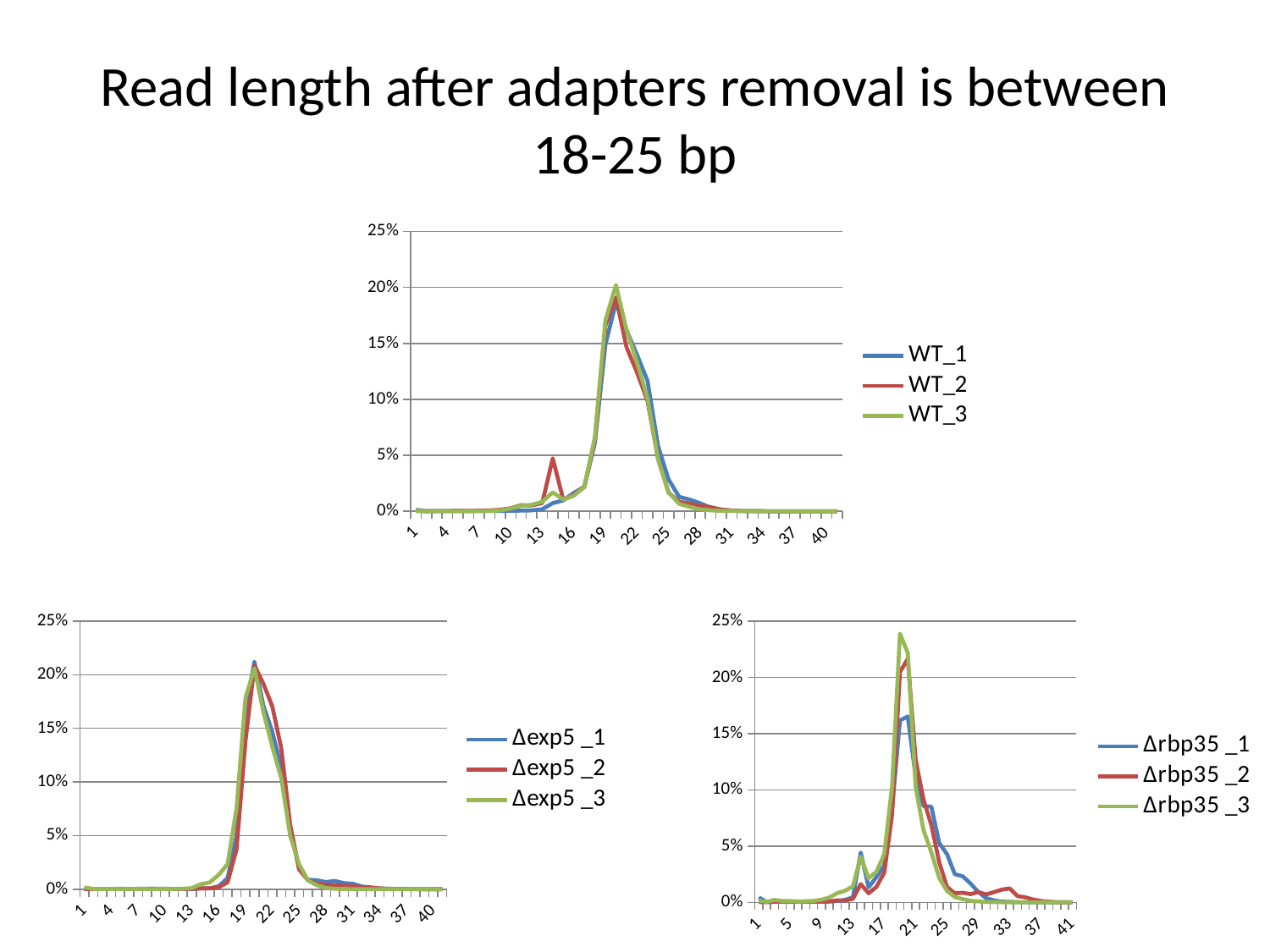

# Read length after adapters removal is between 18-25 bp

### Chart

| Category | WT_1 | WT_2 | WT_3 |
|---|---|---|---|
| 1 | 0.001294689503671626 | 0.00040010645210500535 | 0.00043156518244226975 |
| 2 | 0.00011887563330528247 | 0.0001027471344431576 | 8.524744344538662e-05 |
| 3 | 0.00016178078358101454 | 0.00022725844022156535 | 0.0001251685741168222 |
| 4 | 0.00022622715599931458 | 0.00026577596204976385 | 0.00010154020664011178 |
| 5 | 0.00032276374411971176 | 0.00039124894051507795 | 0.00011852792181944606 |
| 6 | 0.00019067970711384236 | 0.0002943224565453012 | 8.200433418387734e-05 |
| 7 | 0.0003345537957450679 | 0.0005432944537501742 | 0.00016439475280364865 |
| 8 | 0.00037089906767285744 | 0.0008209141741544696 | 0.0003280945536226882 |
| 9 | 0.00027019607033146976 | 0.0013430012144407604 | 0.0007938668170851629 |
| 10 | 0.00043924590829804225 | 0.002698909088626844 | 0.002420208894844885 |
| 11 | 0.0006647638882597414 | 0.005475460593133394 | 0.004888446693514978 |
| 12 | 0.0008165275603094383 | 0.005260096525618302 | 0.005752272010384127 |
| 13 | 0.0018174408903988823 | 0.0072917059982359885 | 0.008494629758538933 |
| 14 | 0.007313111946894771 | 0.04729759345965393 | 0.016921308656360528 |
| 15 | 0.009717661949434507 | 0.010406968745941362 | 0.0104965547755363 |
| 16 | 0.016459887186048877 | 0.014464620112463066 | 0.013936489882464315 |
| 17 | 0.021847852131831925 | 0.022111537632631115 | 0.0216452061632975 |
| 18 | 0.06086467884032343 | 0.06406030760771164 | 0.0661273067097228 |
| 19 | 0.14893733959878544 | 0.16573963106793954 | 0.17050345796525007 |
| 20 | 0.18645470222274385 | 0.1911383684018245 | 0.20212802019376033 |
| 21 | 0.16195657059133847 | 0.14659019715403598 | 0.1622915192306727 |
| 22 | 0.13991653175331276 | 0.12411838656427855 | 0.13313349602931462 |
| 23 | 0.11650086869632258 | 0.09846475535401146 | 0.10086610321504093 |
| 24 | 0.05814809138123291 | 0.04677763222214922 | 0.046329514572177904 |
| 25 | 0.028419254590385683 | 0.016575947189390098 | 0.017088328783328256 |
| 26 | 0.012903901239435826 | 0.008574223062105531 | 0.006706209434590926 |
| 27 | 0.010479848895861666 | 0.006858042230793144 | 0.003915359481287839 |
| 28 | 0.0071759750306208915 | 0.00485756058462006 | 0.0017664907279892298 |
| 29 | 0.0032364134946626082 | 0.0037353897877041744 | 0.0008598100387358515 |
| 30 | 0.0014913085601004972 | 0.0015111927059454958 | 0.0004063924772219835 |
| 31 | 0.0005475725480437955 | 0.0007895332759501554 | 0.0003151221165766511 |
| 32 | 0.00022667039102282422 | 0.00029609395886328666 | 0.00020786786028530868 |
| 33 | 0.0001633764296656492 | 0.00022472772262444323 | 0.00023195952908509185 |
| 34 | 6.692848854995396e-05 | 9.824245712028025e-05 | 0.00010694538874262724 |
| 35 | 4.2905150275732074e-05 | 7.025272049610973e-05 | 7.026736733270093e-05 |
| 36 | 3.3597214782029866e-05 | 4.287035609524852e-05 | 5.1658097522612e-05 |
| 37 | 2.57962783682604e-05 | 3.5834961175249055e-05 | 4.339589059448123e-05 |
| 38 | 1.888181200151019e-05 | 2.798973662417052e-05 | 4.4168059466269157e-05 |
| 39 | 1.2853815681779238e-05 | 1.1894372706473909e-05 | 1.5752244984473613e-05 |
| 40 | 8.5987594560868e-06 | 5.314506953956428e-06 | 5.250748328157871e-06 |
| 41 | 1.7729400940385155e-07 | 5.061435194244217e-08 | 7.721688717879223e-08 |

### Chart

| Category | ∆rbp35 _1 | ∆rbp35 _2 | ∆rbp35 _3 |
|---|---|---|---|
| 1 | 0.004387112472430117 | 0.00033286141797294743 | 0.0015419419658990073 |
| 2 | 0.0003338501944246299 | 0.00011351342237793593 | 0.000538725359209765 |
| 3 | 0.0004929918401887379 | 0.0005135230376325374 | 0.0021406153066974836 |
| 4 | 0.0005772926066431638 | 0.0005203672292759129 | 0.0012755363616191286 |
| 5 | 0.0006324952392219854 | 0.0007455995603691923 | 0.001179066579587839 |
| 6 | 0.0005286759714435943 | 0.00049357472296465 | 0.0007326634162392285 |
| 7 | 0.000769843220931114 | 0.0006822907876679686 | 0.0010029477816596965 |
| 8 | 0.0006396799636357148 | 0.0006612991511032253 | 0.0013450852371201896 |
| 9 | 0.0006048340502291268 | 0.0006839601027029382 | 0.002339353810683122 |
| 10 | 0.0006952418324352228 | 0.0008680438181842159 | 0.00437305356277268 |
| 11 | 0.0011784145492585304 | 0.0018106225526798266 | 0.008214294409952486 |
| 12 | 0.002220439080063096 | 0.0015918588173470544 | 0.010338857022028521 |
| 13 | 0.004476442545974154 | 0.0031470344368006507 | 0.014304295032858483 |
| 14 | 0.044341364937179766 | 0.01623212726991372 | 0.04057829333127285 |
| 15 | 0.013362629446281672 | 0.008084200584226877 | 0.021492561112185983 |
| 16 | 0.022491779777180143 | 0.013737961943289696 | 0.027219071891570423 |
| 17 | 0.032738992972261814 | 0.026560346322774413 | 0.04303301148320677 |
| 18 | 0.08315336596555332 | 0.07807177754173664 | 0.10358028086992702 |
| 19 | 0.16190548950066286 | 0.2048951912208719 | 0.23906440901774328 |
| 20 | 0.1653673292140115 | 0.21658148152043216 | 0.22173153120202194 |
| 21 | 0.11159122366753597 | 0.12677692325541137 | 0.10264488497783461 |
| 22 | 0.08556384100635955 | 0.09150350364186115 | 0.06418028604672901 |
| 23 | 0.08513718812159092 | 0.06867128031956031 | 0.04456412364077265 |
| 24 | 0.05284879711547684 | 0.03560853460682039 | 0.021698020241910268 |
| 25 | 0.042886218752585754 | 0.01377293409327231 | 0.010182516065559819 |
| 26 | 0.025036010437488647 | 0.00800010883934028 | 0.004678822832093192 |
| 27 | 0.023169419034801728 | 0.008539840123021841 | 0.0029107606127705254 |
| 28 | 0.016741964574279334 | 0.0073046721957719255 | 0.0013637877784614468 |
| 29 | 0.009107715903064178 | 0.009187659555217687 | 0.0008393869529689075 |
| 30 | 0.003696301220050027 | 0.007052856022746755 | 0.000350317417073815 |
| 31 | 0.0017024204498332007 | 0.009115586878582872 | 0.00023272566843535614 |
| 32 | 0.0006214786617876002 | 0.011335525477837255 | 0.00011094793005111286 |
| 33 | 0.0004931115855956334 | 0.01237171105291879 | 9.013319204913876e-05 |
| 34 | 0.00020404617334991728 | 0.005551181950163935 | 3.878761140589269e-05 |
| 35 | 0.00011447660899208974 | 0.004461202698080505 | 2.580720283639593e-05 |
| 36 | 7.053004466144441e-05 | 0.0024594018410207794 | 1.7051187588333023e-05 |
| 37 | 4.9814089268524404e-05 | 0.0012436814339282605 | 1.6705555407488437e-05 |
| 38 | 3.281024148936463e-05 | 0.0005980321112778757 | 1.5553448138006476e-05 |
| 39 | 2.370959056530729e-05 | 0.00010742042250029672 | 9.101647428907492e-06 |
| 40 | 1.0417850399907748e-05 | 1.0308020340937565e-05 | 4.6468326535772435e-06 |
| 41 | 2.3949081379098273e-07 | 0.0 | 3.8403575649398705e-08 |

### Chart

| Category | ∆exp5 _1 | ∆exp5 _2 | ∆exp5 _3 |
|---|---|---|---|
| 1 | 0.00017125251850181073 | 7.006456440352481e-05 | 0.0016650066452251514 |
| 2 | 4.724493722546924e-05 | 3.50719563605413e-05 | 0.0001763837023925894 |
| 3 | 0.00013658685718083815 | 0.0001610241857639332 | 0.00020012766233005338 |
| 4 | 0.00021986747587529447 | 0.0001673191522901842 | 0.00016990807695509925 |
| 5 | 0.0004013743876061833 | 0.00024267360453089474 | 0.00015371901336137383 |
| 6 | 0.00022455875698819253 | 0.0001638807251960135 | 0.00011131908490161675 |
| 7 | 0.00033494916830851125 | 0.000204798007616645 | 0.00015171465310691258 |
| 8 | 0.0004066884051499971 | 0.0002064643222853585 | 0.0001331357753636372 |
| 9 | 0.0003683693567676525 | 0.0002004338501509668 | 0.00013066887043506953 |
| 10 | 0.0003368173776012583 | 0.0002476196496586634 | 0.0001649742670979639 |
| 11 | 0.0002831374972563271 | 0.0003185305961161379 | 0.00026403591813575994 |
| 12 | 0.0001289894727236669 | 0.00023984351453800037 | 0.00040966039970027104 |
| 13 | 0.00013754171970824217 | 0.00032244511311565533 | 0.0009866077898690383 |
| 14 | 0.0006983366336288383 | 0.0007623257362168336 | 0.0046045551399506 |
| 15 | 0.0007510616514463655 | 0.0007382302971184527 | 0.006254297810930239 |
| 16 | 0.002684326143343049 | 0.0017682772567752553 | 0.013306485184694088 |
| 17 | 0.010288020996347567 | 0.0063458287978055425 | 0.023384331453346202 |
| 18 | 0.04971217744899509 | 0.03710694976206746 | 0.07540865821957304 |
| 19 | 0.1665306817880357 | 0.13846241739674833 | 0.1786480898446775 |
| 20 | 0.21216239953133686 | 0.20859839528607516 | 0.20597715646036147 |
| 21 | 0.1708973511573785 | 0.1915494570789742 | 0.1652532586272291 |
| 22 | 0.14677872767225233 | 0.17051554056636448 | 0.13278624577157078 |
| 23 | 0.11376659763840909 | 0.13153925024039234 | 0.10346646396931171 |
| 24 | 0.05619619219921322 | 0.05989560141858922 | 0.04956790618360556 |
| 25 | 0.018717547388270393 | 0.018417696684972763 | 0.023108963190694835 |
| 26 | 0.008793951751294679 | 0.008193639518212885 | 0.008084047450916301 |
| 27 | 0.008289203116156494 | 0.005310148107602138 | 0.0035982121106530205 |
| 28 | 0.006660747349312003 | 0.0038842588410887276 | 0.0011292257310518575 |
| 29 | 0.0076605299312660895 | 0.0037635964995225216 | 0.0003014249459593639 |
| 30 | 0.005680726270098974 | 0.002951254873805097 | 0.0001582673693234205 |
| 31 | 0.00505923531204513 | 0.002749736596647507 | 9.019621145075595e-05 |
| 32 | 0.0024745885134106497 | 0.0018424679336917849 | 4.0010114310207125e-05 |
| 33 | 0.0015497003662146888 | 0.0015778941935149413 | 3.7003573928515266e-05 |
| 34 | 0.0006753784172090805 | 0.0007339719374095181 | 1.8887240859346333e-05 |
| 35 | 0.0003662520529025392 | 0.00033447960794525284 | 1.5726518919618987e-05 |
| 36 | 0.00020251388733377764 | 0.00017514818628921907 | 9.559256598199777e-06 |
| 37 | 0.00011603655496062085 | 0.0001069879815070811 | 1.0407255167394918e-05 |
| 38 | 5.832964569576826e-05 | 6.985296889003738e-05 | 1.0484345946412659e-05 |
| 39 | 2.5573709429603737e-05 | 2.0418967051536864e-05 | 8.557076470969154e-06 |
| 40 | 6.351911595339889e-06 | 5.898224938462074e-06 | 4.317083624993447e-06 |
| 41 | 8.303152412209005e-08 | 1.0579775674371432e-07 | 0.0 |